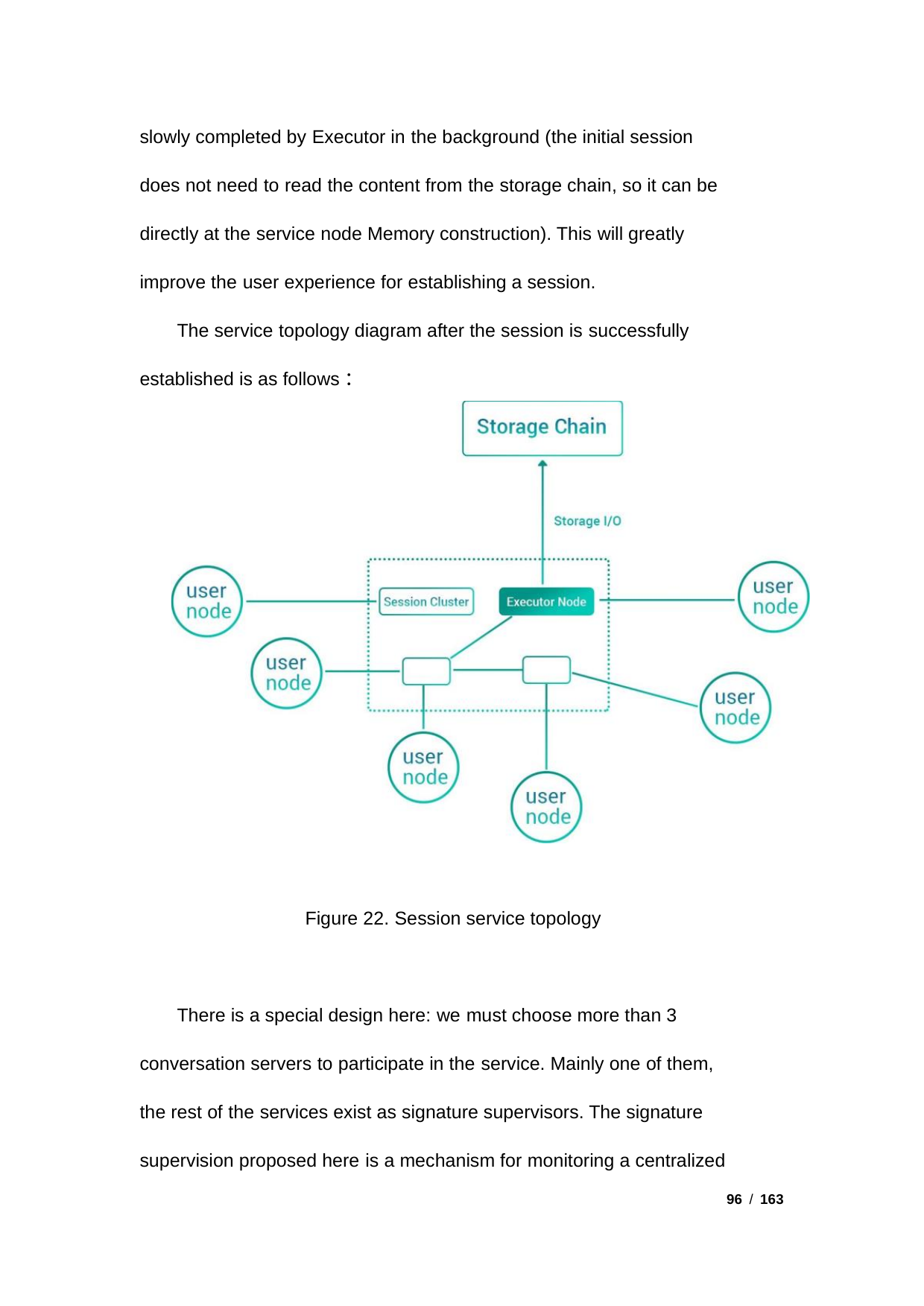

slowly completed by Executor in the background (the initial session
does not need to read the content from the storage chain, so it can be
directly at the service node Memory construction). This will greatly
improve the user experience for establishing a session.
The service topology diagram after the session is successfully
established is as follows：

Figure 22. Session service topology
There is a special design here: we must choose more than 3
conversation servers to participate in the service. Mainly one of them,
the rest of the services exist as signature supervisors. The signature
supervision proposed here is a mechanism for monitoring a centralized
96 / 163